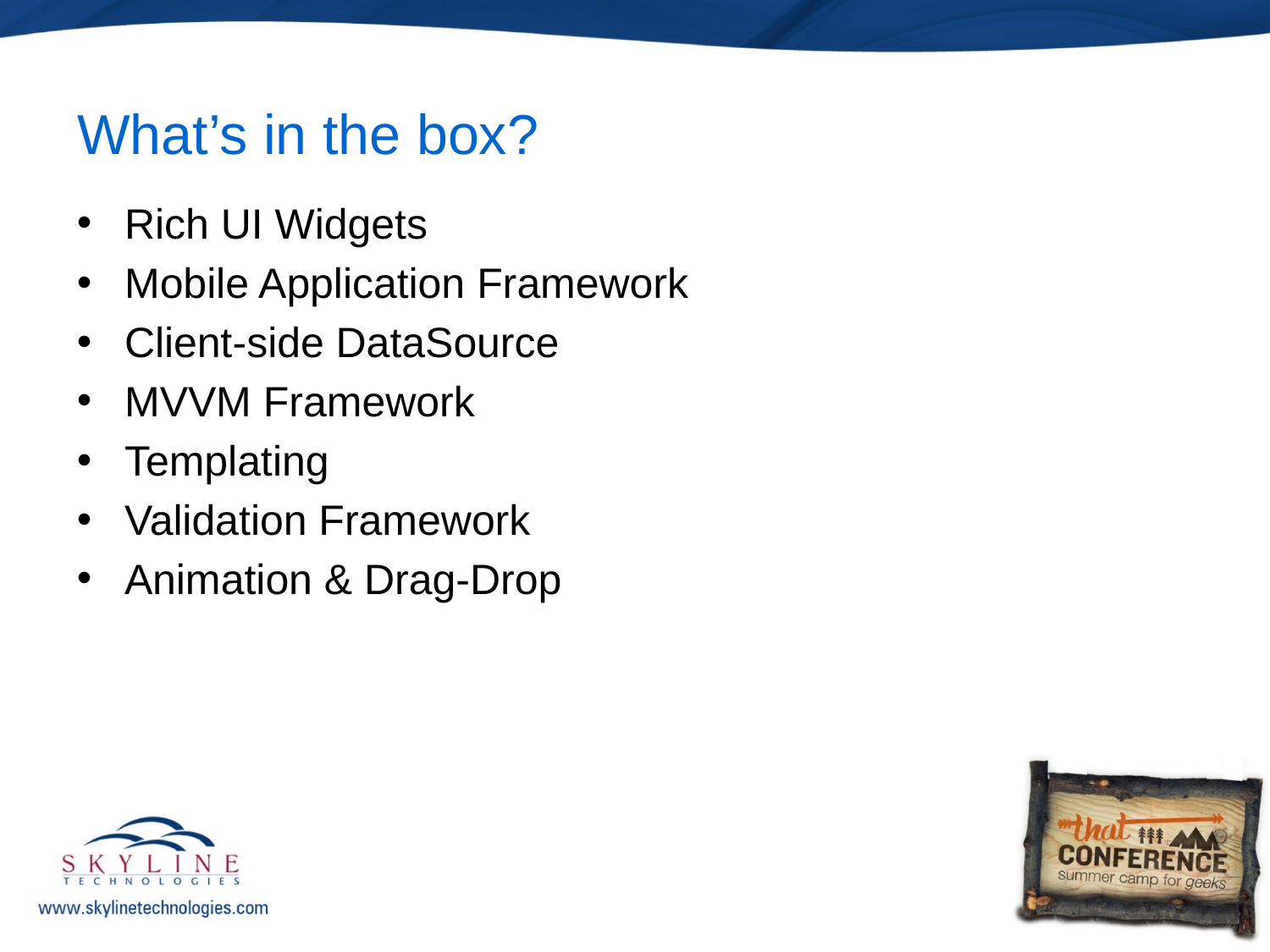

# What’s in the box?
Rich UI Widgets
Mobile Application Framework
Client-side DataSource
MVVM Framework
Templating
Validation Framework
Animation & Drag-Drop